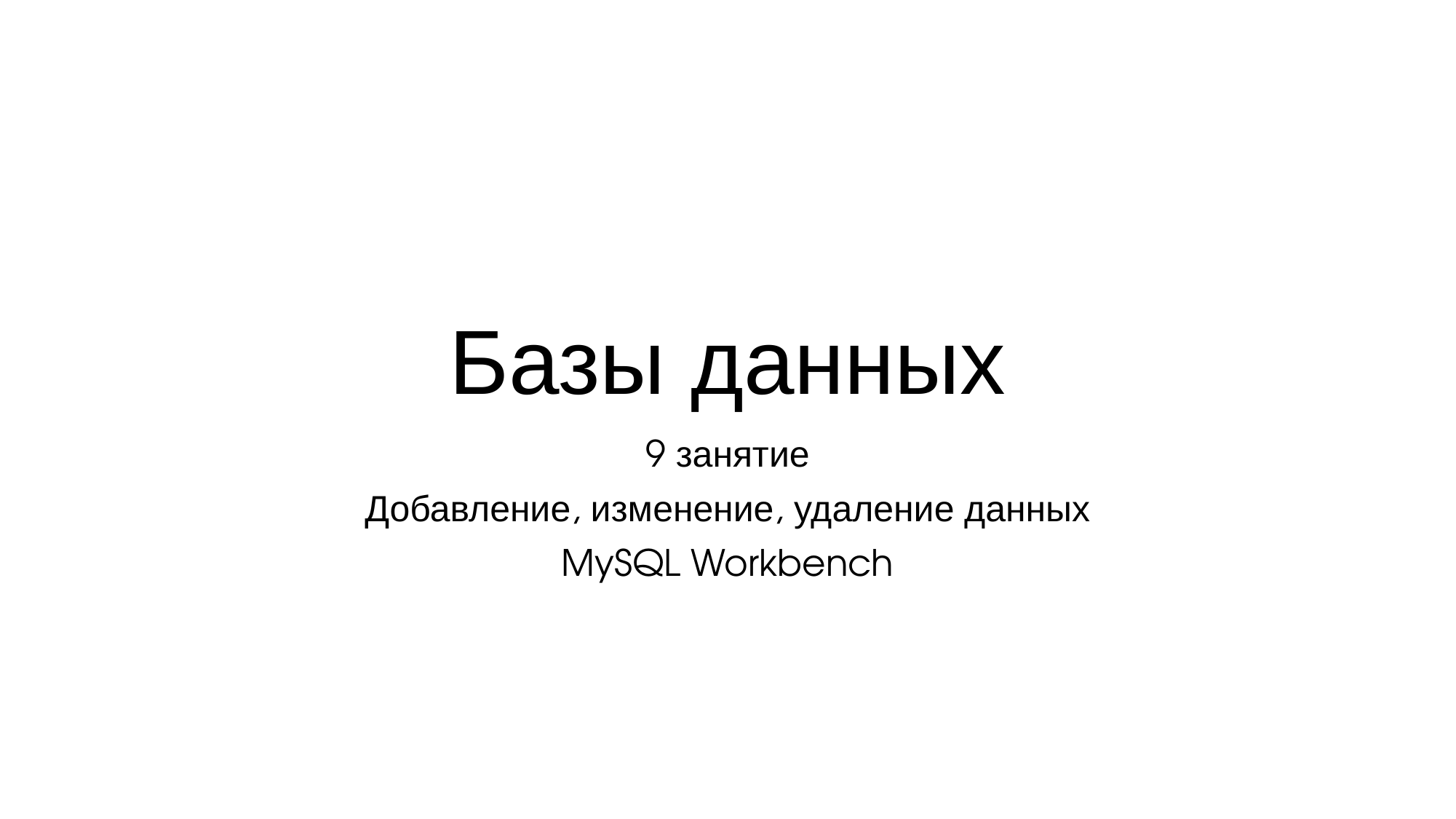

# Базы данных
9 занятие
Добавление, изменение, удаление данных
MySQL Workbench